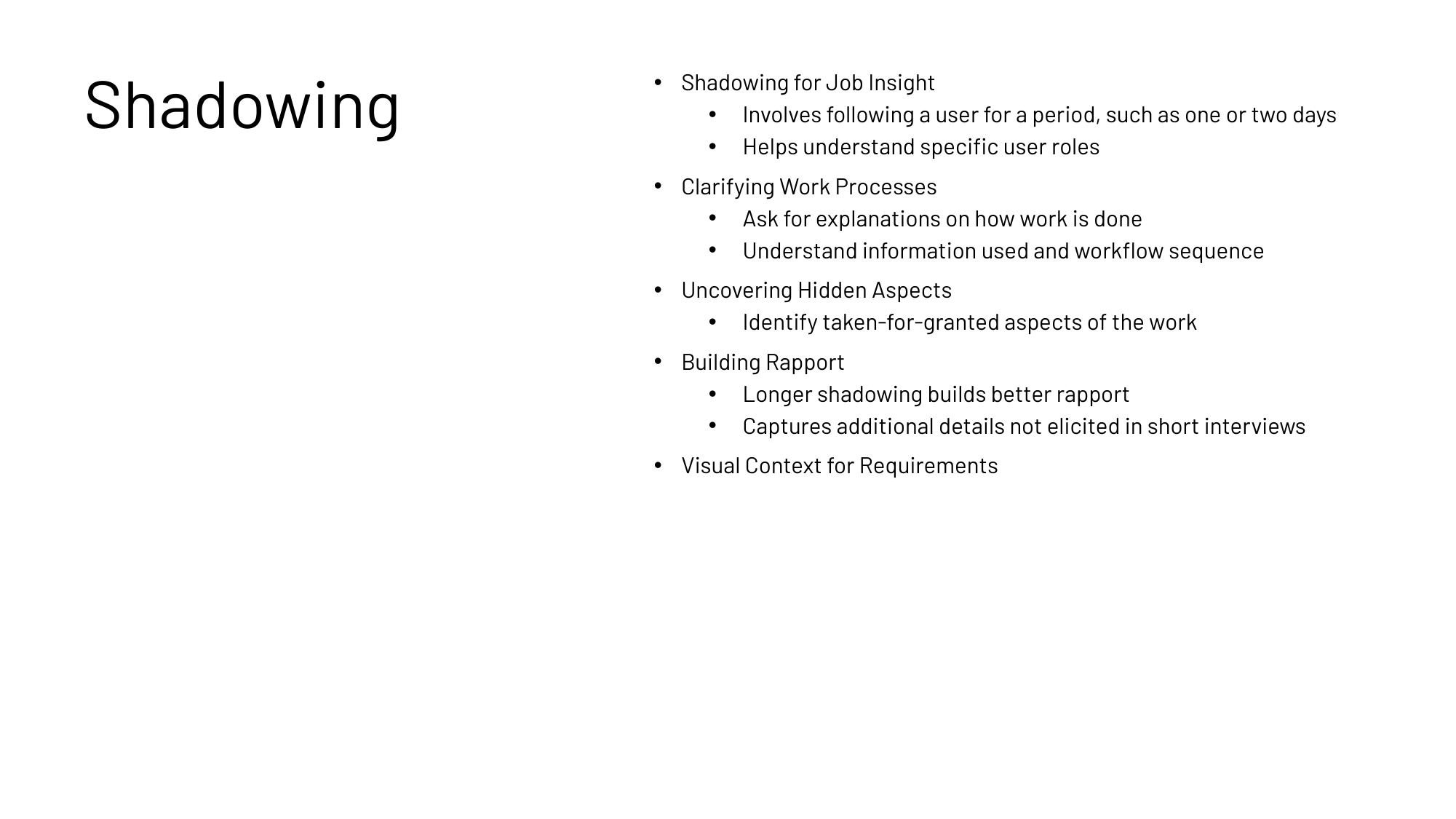

# Shadowing
Shadowing for Job Insight
Involves following a user for a period, such as one or two days
Helps understand specific user roles
Clarifying Work Processes
Ask for explanations on how work is done
Understand information used and workflow sequence
Uncovering Hidden Aspects
Identify taken-for-granted aspects of the work
Building Rapport
Longer shadowing builds better rapport
Captures additional details not elicited in short interviews
Visual Context for Requirements